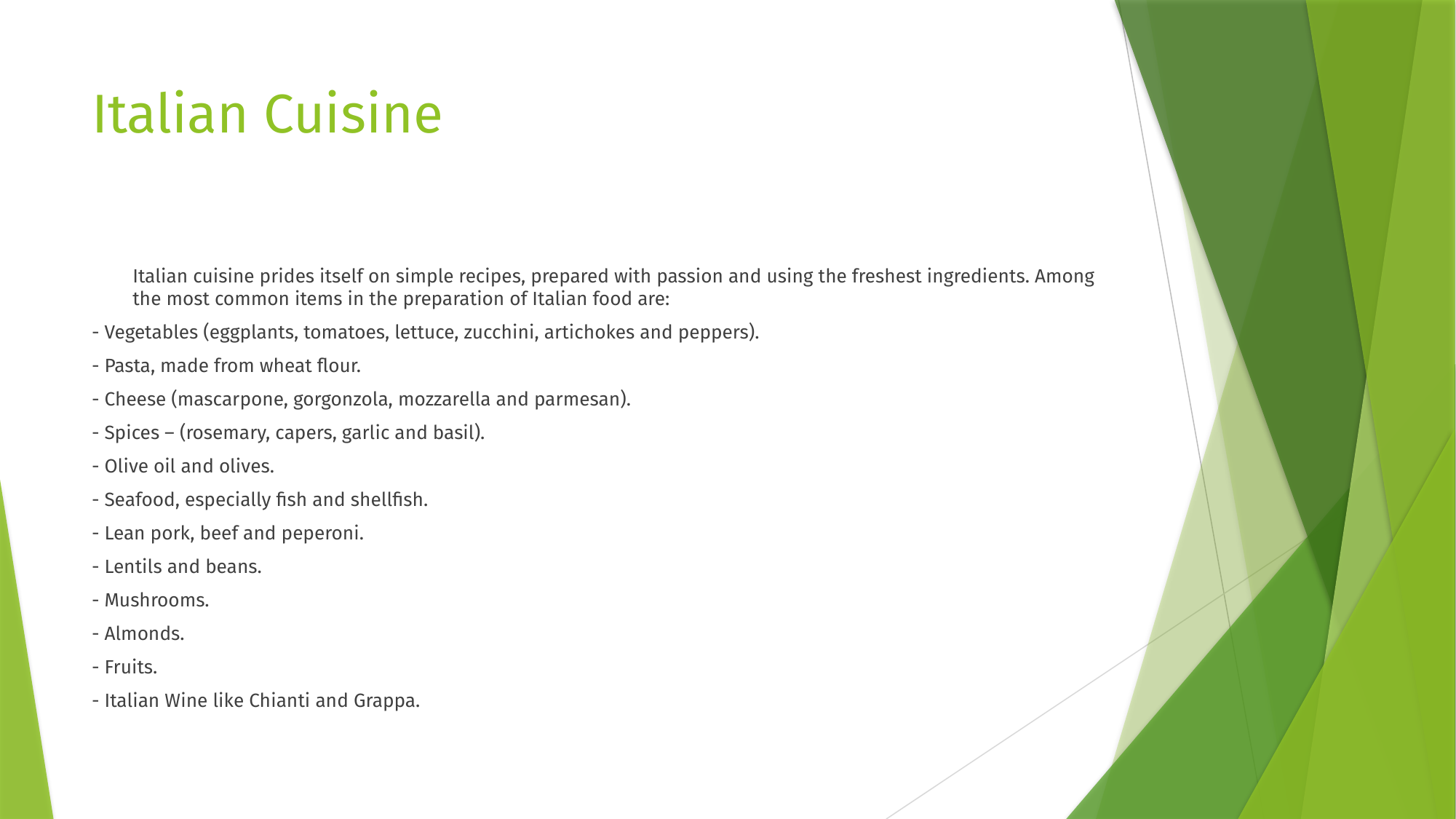

# Italian Cuisine
	Italian cuisine prides itself on simple recipes, prepared with passion and using the freshest ingredients. Among the most common items in the preparation of Italian food are:
- Vegetables (eggplants, tomatoes, lettuce, zucchini, artichokes and peppers).
- Pasta, made from wheat flour.
- Cheese (mascarpone, gorgonzola, mozzarella and parmesan).
- Spices – (rosemary, capers, garlic and basil).
- Olive oil and olives.
- Seafood, especially fish and shellfish.
- Lean pork, beef and peperoni.
- Lentils and beans.
- Mushrooms.
- Almonds.
- Fruits.
- Italian Wine like Chianti and Grappa.